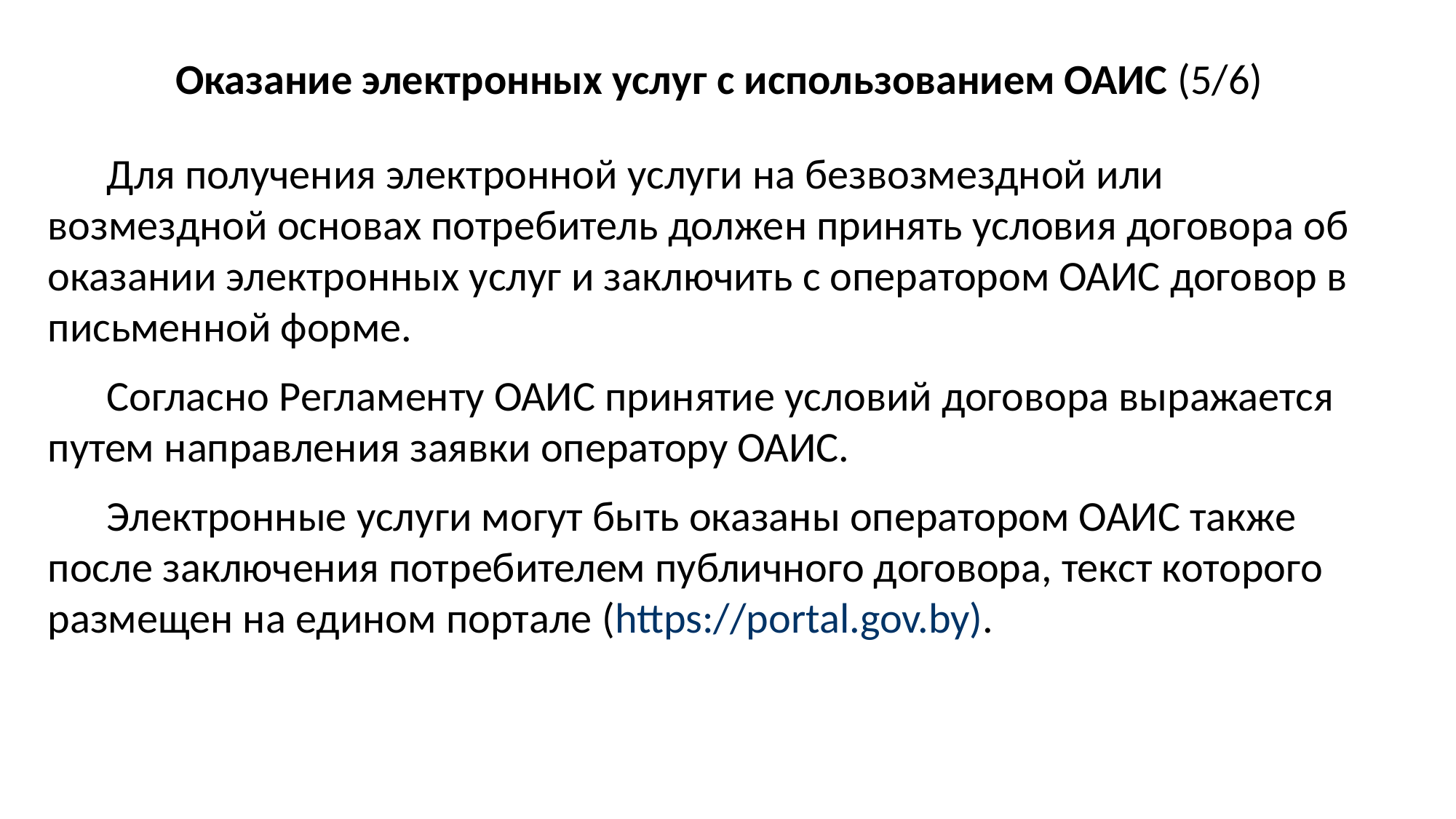

Оказание электронных услуг с использованием ОАИС (5/6)

Для получения электронной услуги на безвозмездной или возмездной основах потребитель должен принять условия договора об оказании электронных услуг и заключить с оператором ОАИС договор в письменной форме.
Согласно Регламенту ОАИС принятие условий договора выражается путем направления заявки оператору ОАИС.
Электронные услуги могут быть оказаны оператором ОАИС также после заключения потребителем публичного договора, текст которого размещен на едином портале (https://portal.gov.by).